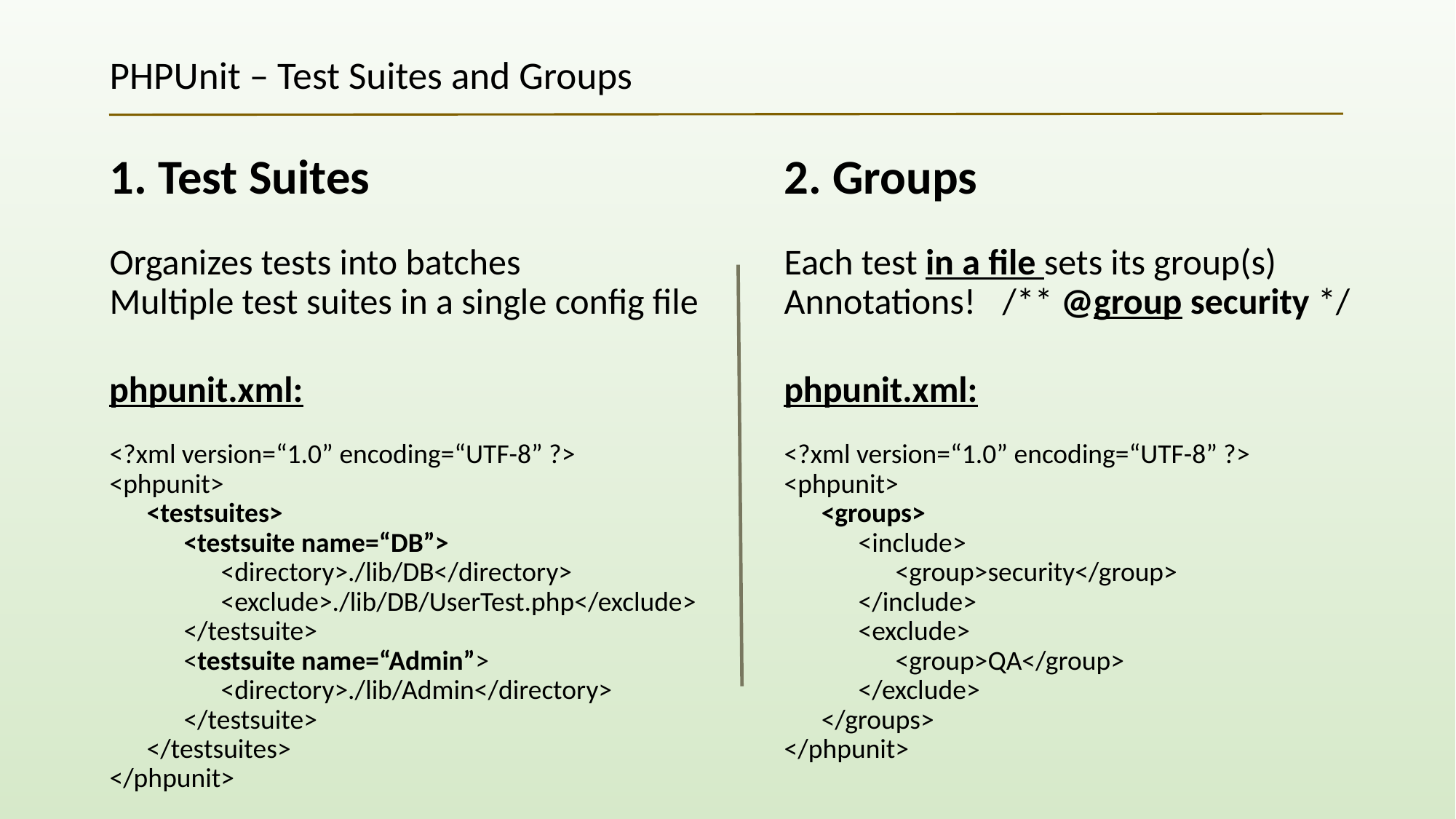

# PHPUnit – Test Suites and Groups
1. Test Suites

Organizes tests into batches
Multiple test suites in a single config file

<?xml version=“1.0” encoding=“UTF-8” ?>
<phpunit>
      <testsuites>
            <testsuite name=“DB”>
                  <directory>./lib/DB</directory>
                  <exclude>./lib/DB/UserTest.php</exclude>
            </testsuite>
            <testsuite name=“Admin”>
                  <directory>./lib/Admin</directory>
            </testsuite>
      </testsuites>
</phpunit>
2. Groups

Each test in a file sets its group(s)
Annotations! 	/** @group security */

<?xml version=“1.0” encoding=“UTF-8” ?>
<phpunit>
      <groups>
            <include>
                  <group>security</group>
            </include>
            <exclude>
                  <group>QA</group>
            </exclude>
      </groups>
</phpunit>
phpunit.xml:
phpunit.xml: